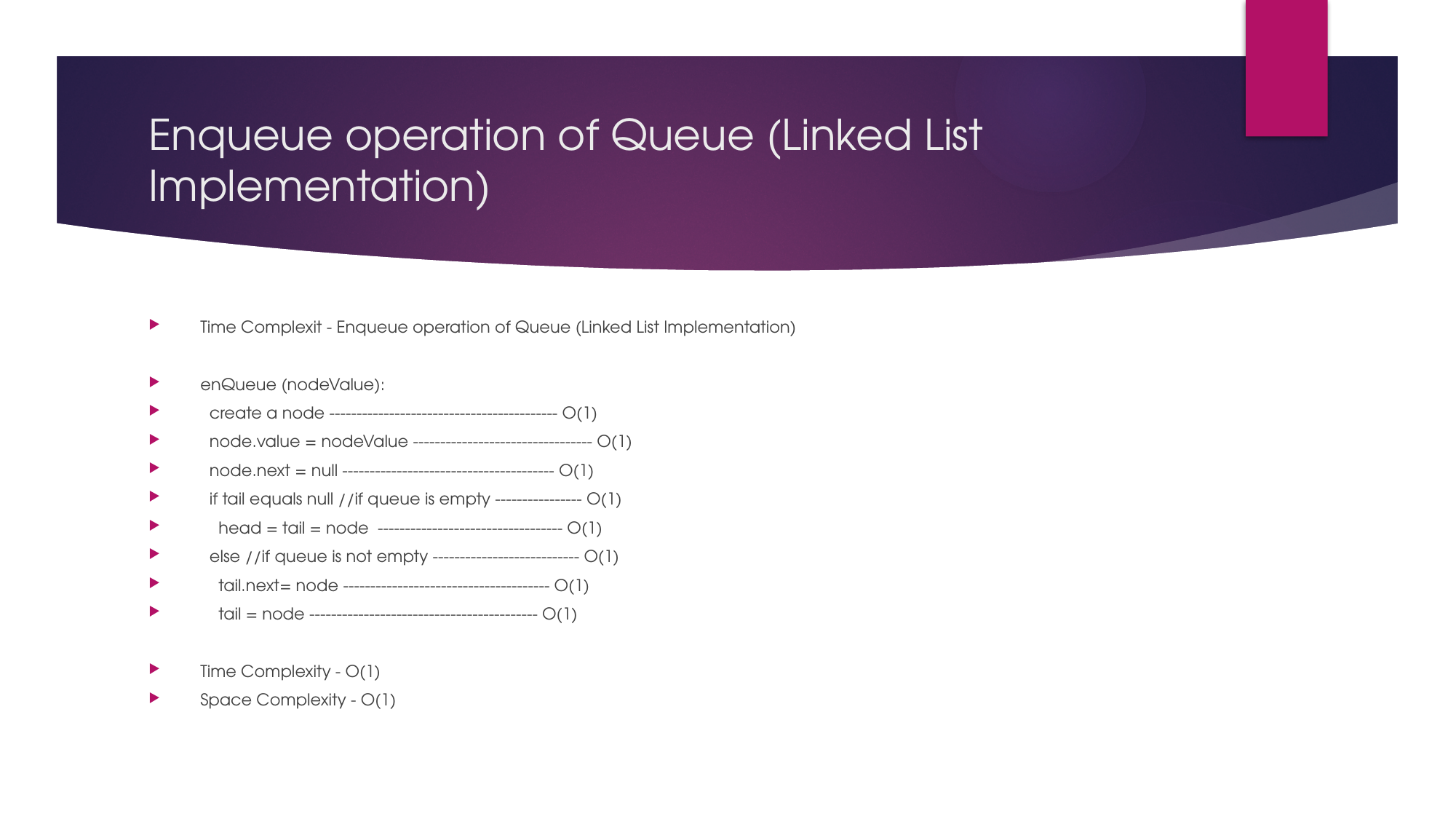

# Enqueue operation of Queue (Linked List Implementation)
Time Complexit - Enqueue operation of Queue (Linked List Implementation)

enQueue (nodeValue):
  create a node ------------------------------------------ O(1)
  node.value = nodeValue --------------------------------- O(1)
  node.next = null --------------------------------------- O(1)
  if tail equals null //if queue is empty ---------------- O(1)
    head = tail = node  ---------------------------------- O(1)
  else //if queue is not empty --------------------------- O(1)
    tail.next= node -------------------------------------- O(1)
    tail = node ------------------------------------------ O(1)

Time Complexity - O(1)
Space Complexity - O(1)